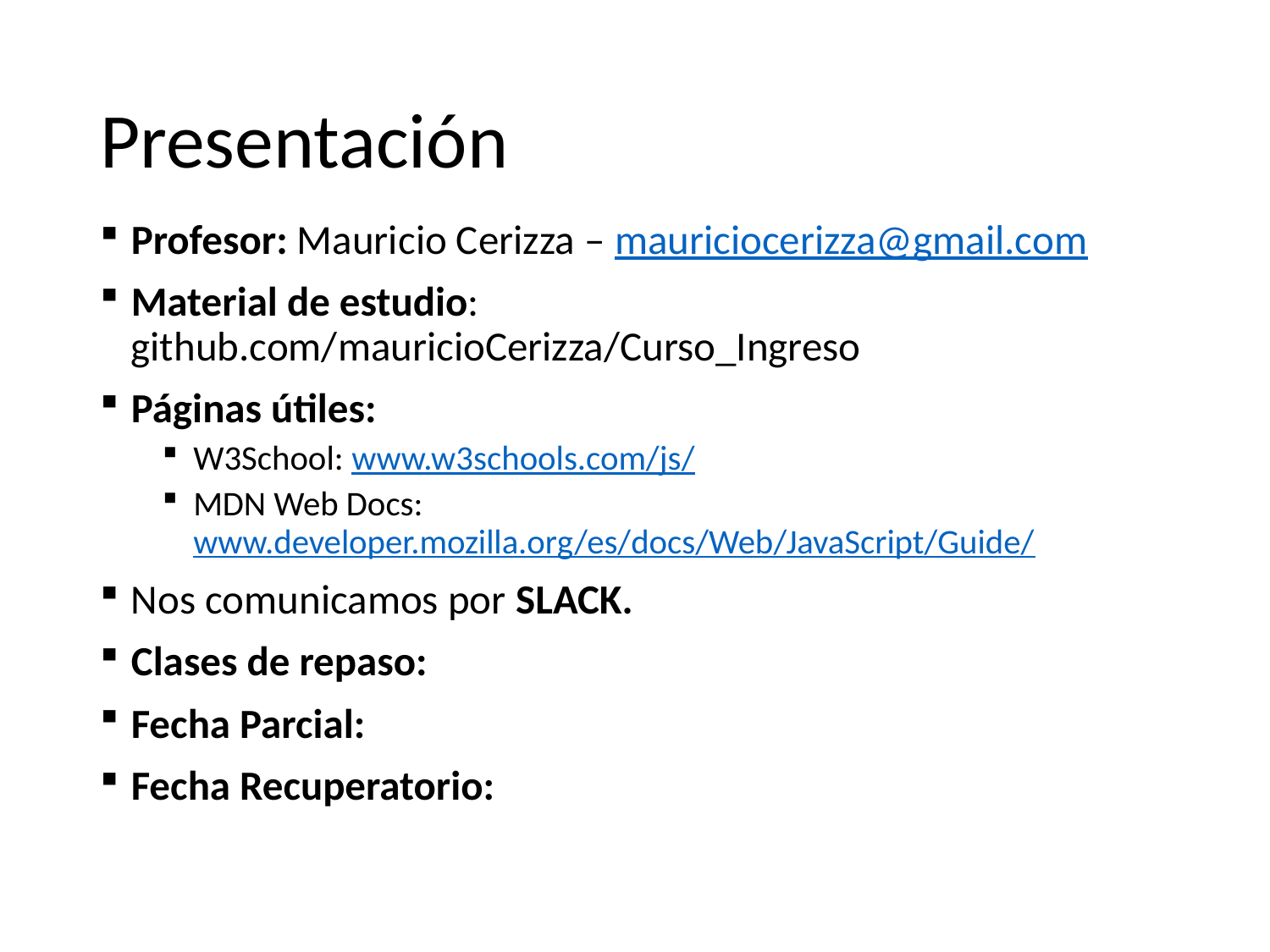

# Presentación
Profesor: Mauricio Cerizza – mauriciocerizza@gmail.com
Material de estudio: github.com/mauricioCerizza/Curso_Ingreso
Páginas útiles:
W3School: www.w3schools.com/js/
MDN Web Docs: www.developer.mozilla.org/es/docs/Web/JavaScript/Guide/
Nos comunicamos por SLACK.
Clases de repaso:
Fecha Parcial:
Fecha Recuperatorio: